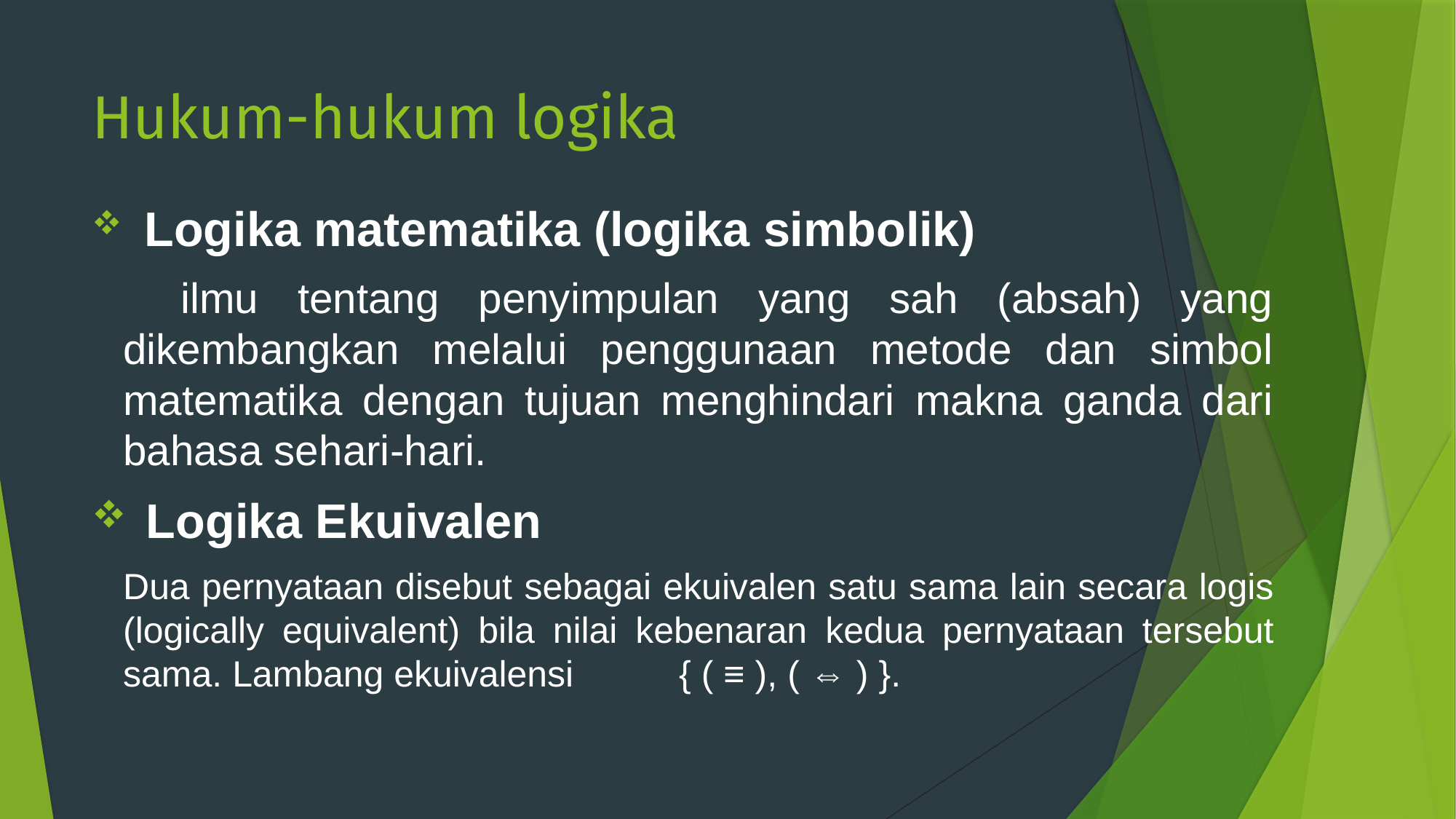

# Hukum-hukum logika
 Logika matematika (logika simbolik)
  ilmu tentang penyimpulan yang sah (absah) yang dikembangkan melalui penggunaan metode dan simbol matematika dengan tujuan menghindari makna ganda dari bahasa sehari-hari.
 Logika Ekuivalen
Dua pernyataan disebut sebagai ekuivalen satu sama lain secara logis (logically equivalent) bila nilai kebenaran kedua pernyataan tersebut sama. Lambang ekuivalensi	 { ( ≡ ), ( ⇔ ) }.